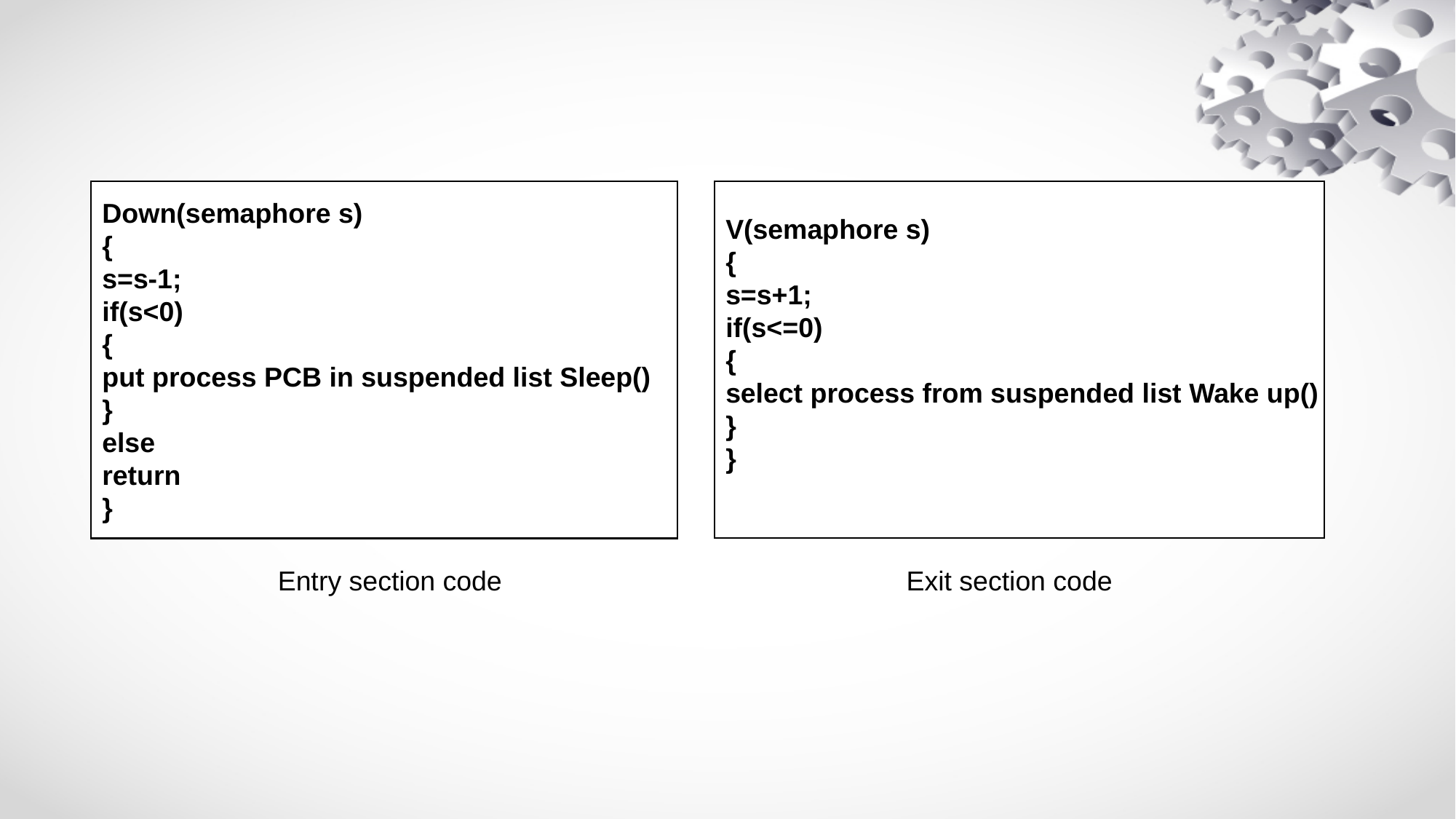

#
Down(semaphore s)
{
s=s-1;
if(s<0)
{
put process PCB in suspended list Sleep()
}
else
return
}
V(semaphore s)
{
s=s+1;
if(s<=0)
{
select process from suspended list Wake up()
}
}

Entry section code
Exit section code